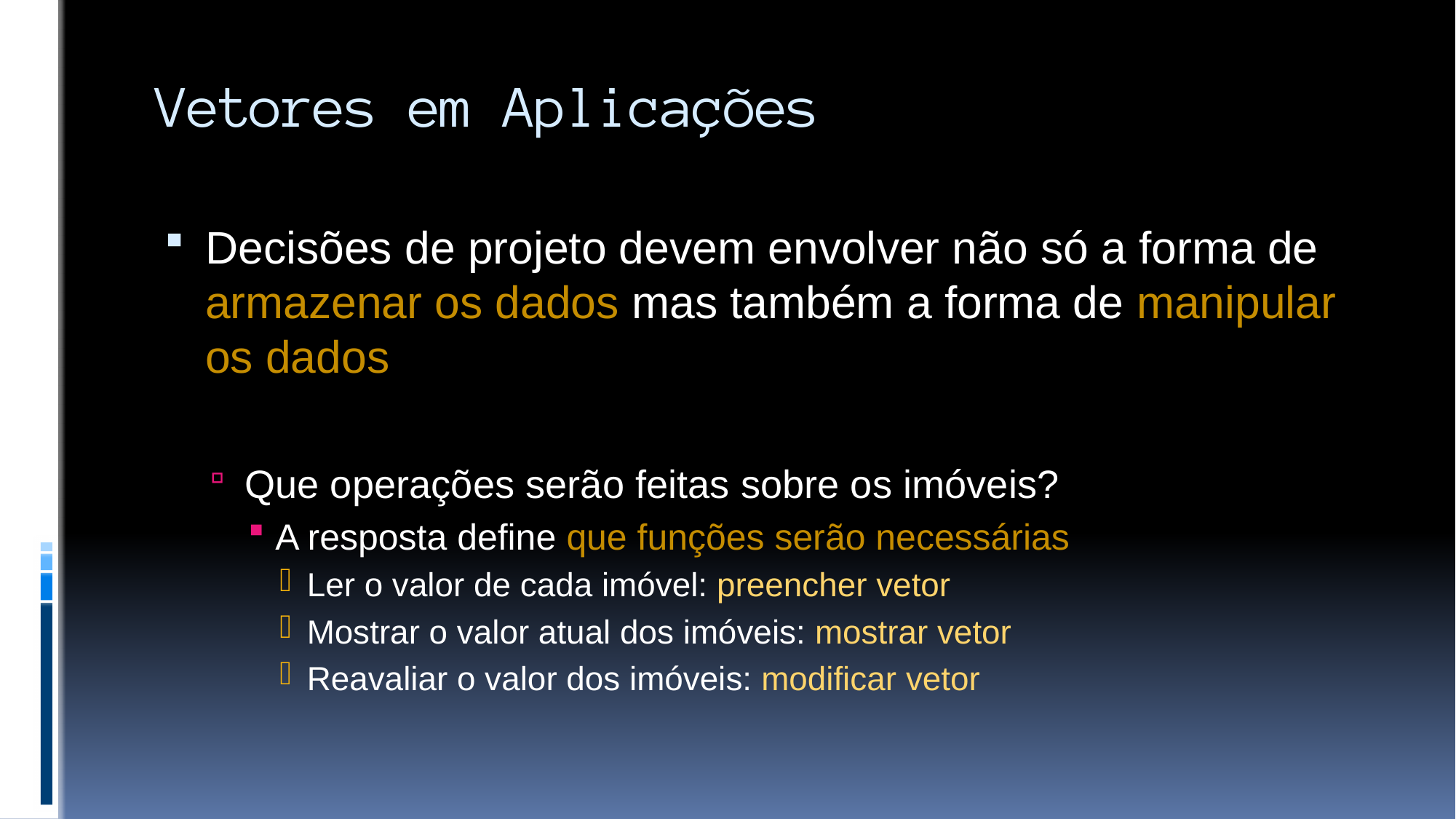

# Vetores em Aplicações
Decisões de projeto devem envolver não só a forma de armazenar os dados mas também a forma de manipular
os dados

Que operações serão feitas sobre os imóveis?
A resposta define que funções serão necessárias
Ler o valor de cada imóvel: preencher vetor
Mostrar o valor atual dos imóveis: mostrar vetor
Reavaliar o valor dos imóveis: modificar vetor